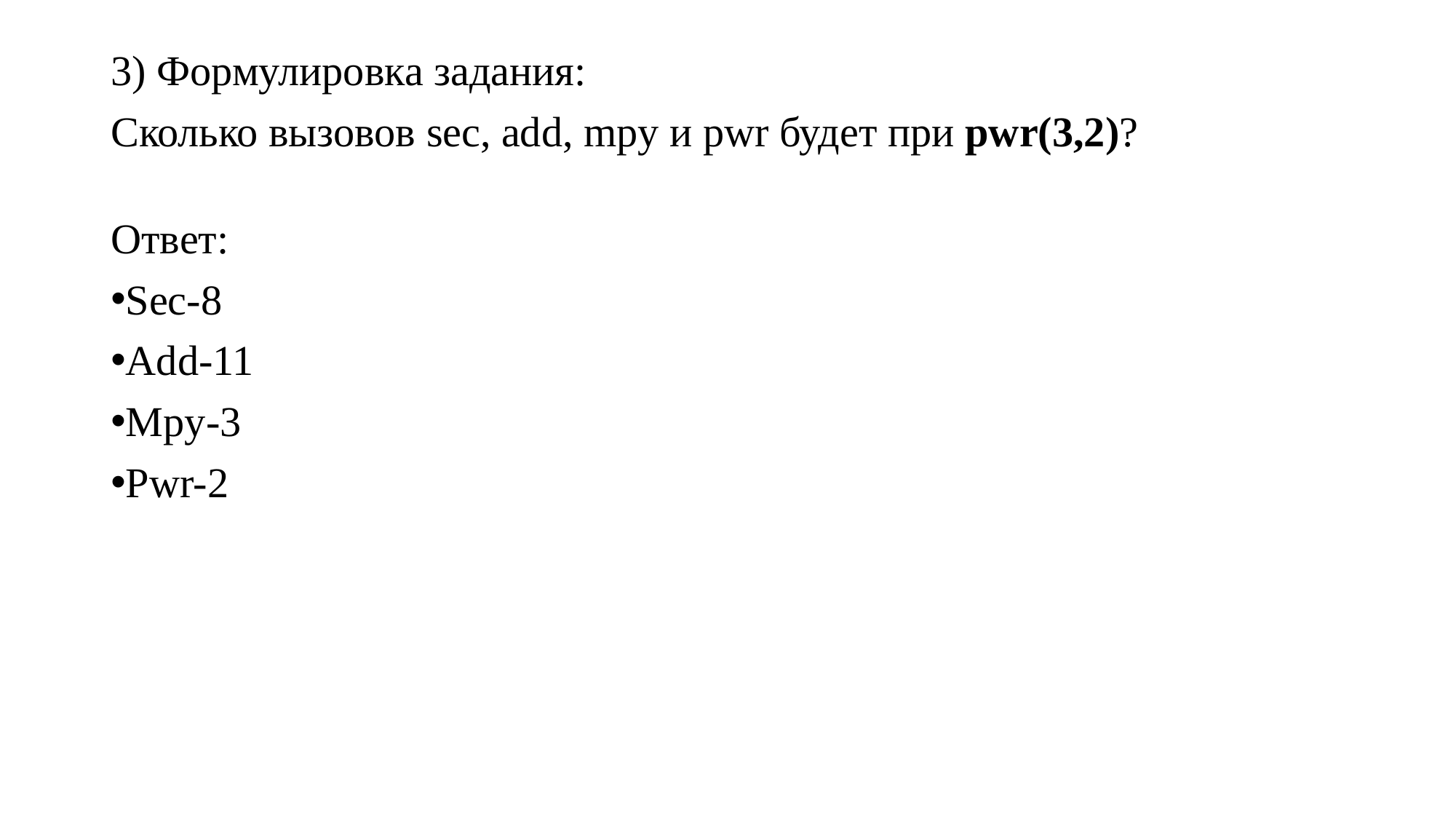

#
3) Формулировка задания:
Сколько вызовов sec, add, mpy и pwr будет при pwr(3,2)?
Ответ:
Sec-8
Add-11
Mpy-3
Pwr-2